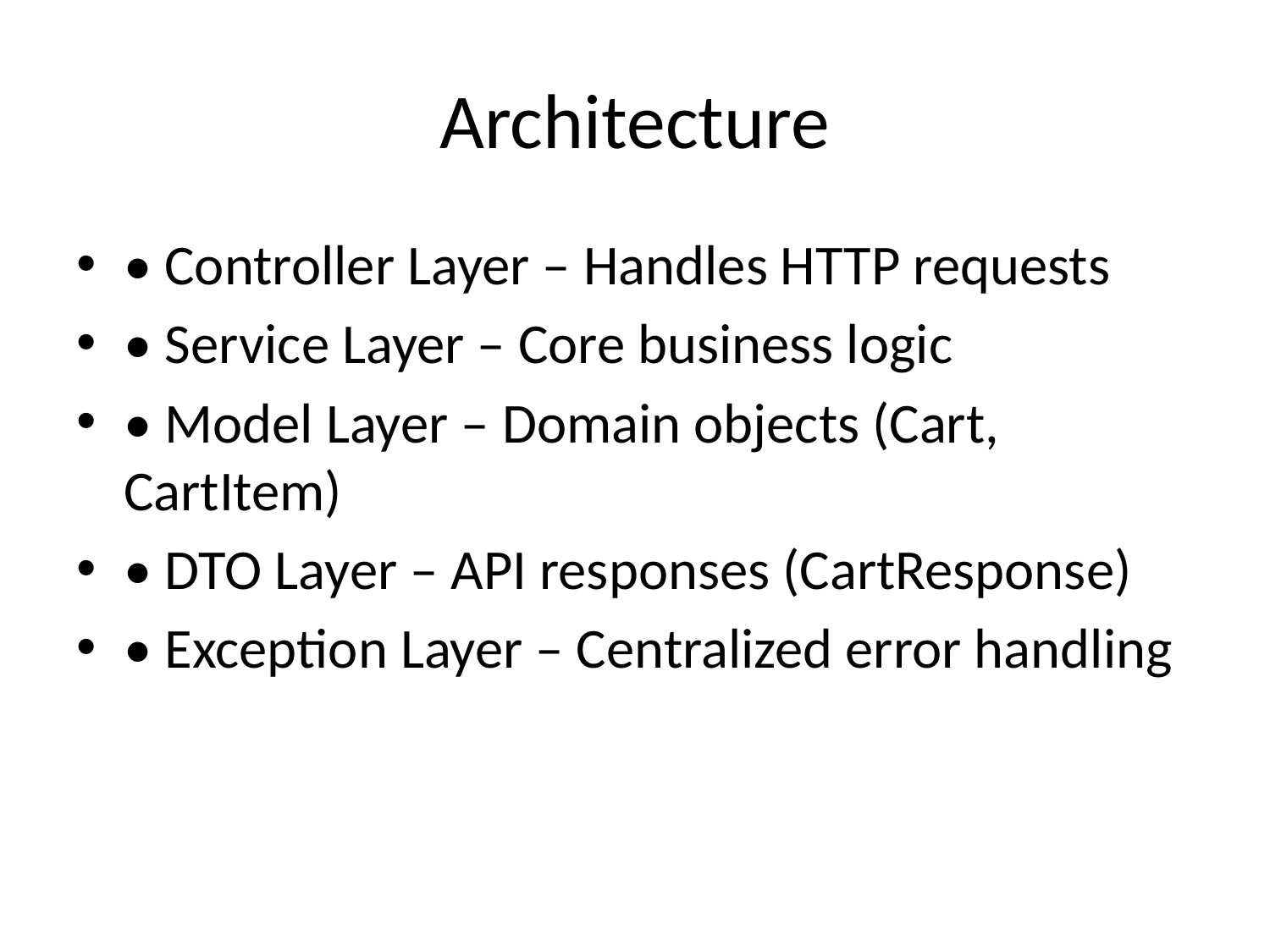

# Architecture
• Controller Layer – Handles HTTP requests
• Service Layer – Core business logic
• Model Layer – Domain objects (Cart, CartItem)
• DTO Layer – API responses (CartResponse)
• Exception Layer – Centralized error handling